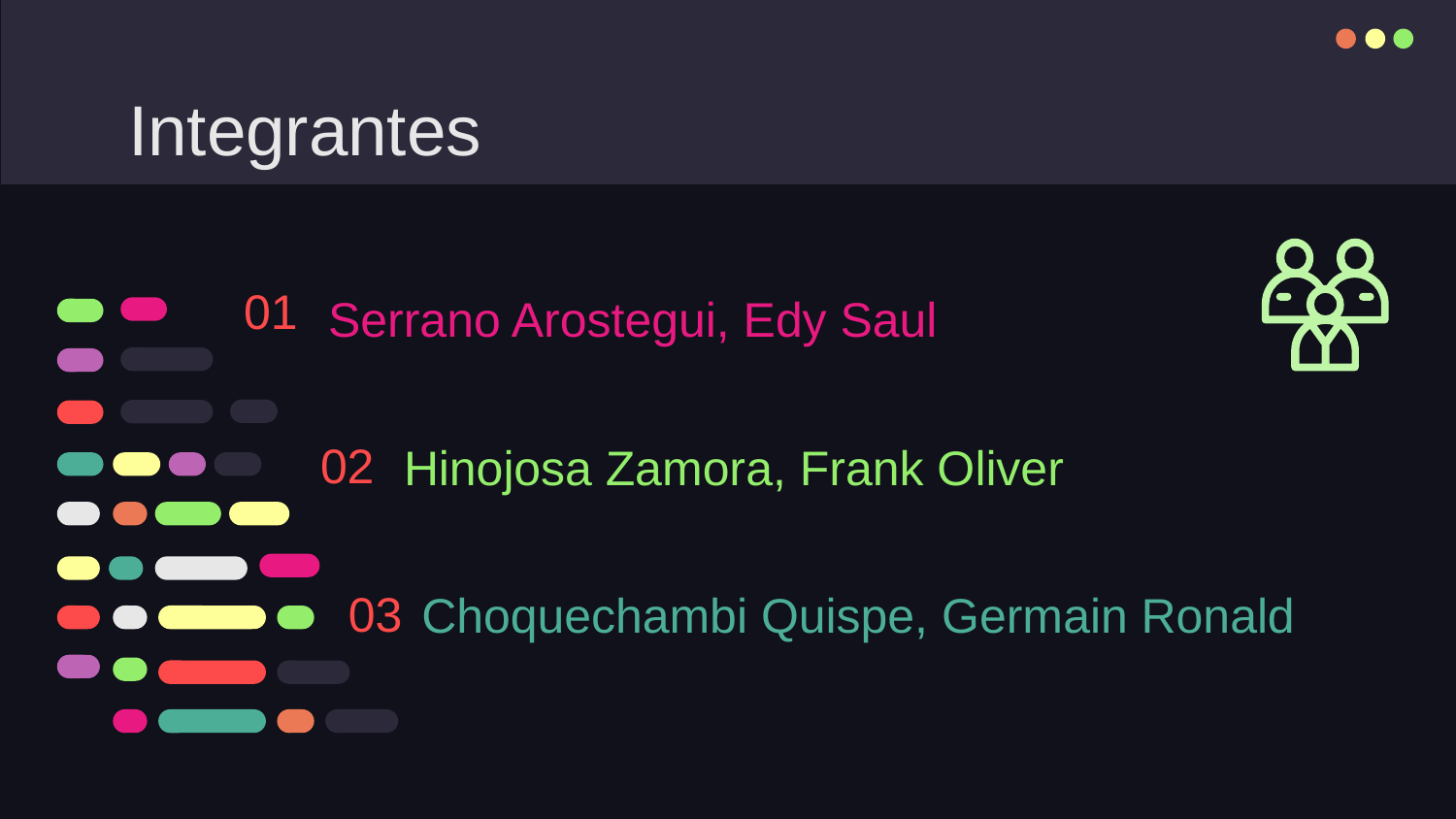

# Integrantes

01
Serrano Arostegui, Edy Saul

Hinojosa Zamora, Frank Oliver
02
Choquechambi Quispe, Germain Ronald
03